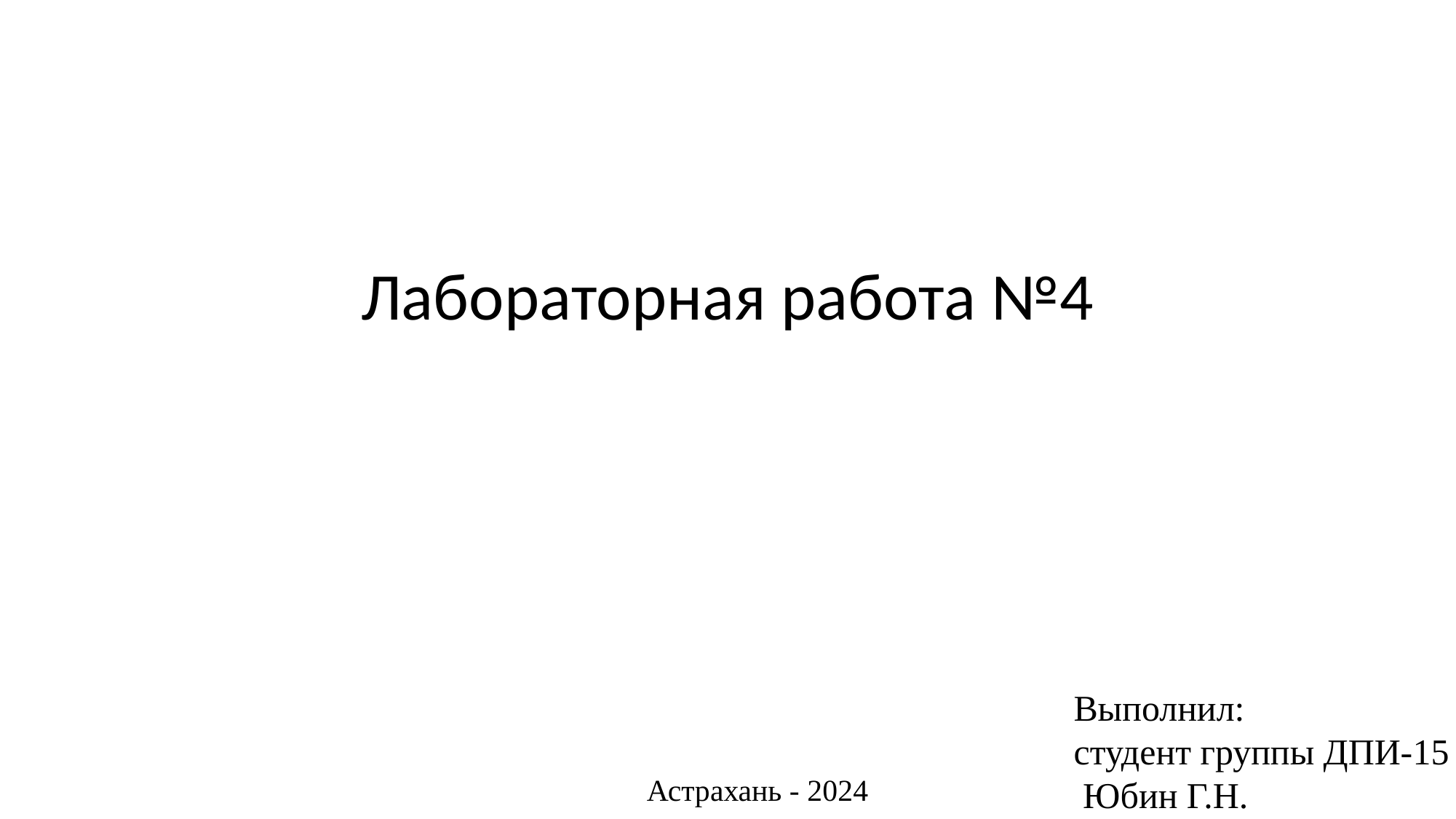

# Лабораторная работа №4
Выполнил:
студент группы ДПИ-15
 Юбин Г.Н.
	Астрахань - 2024